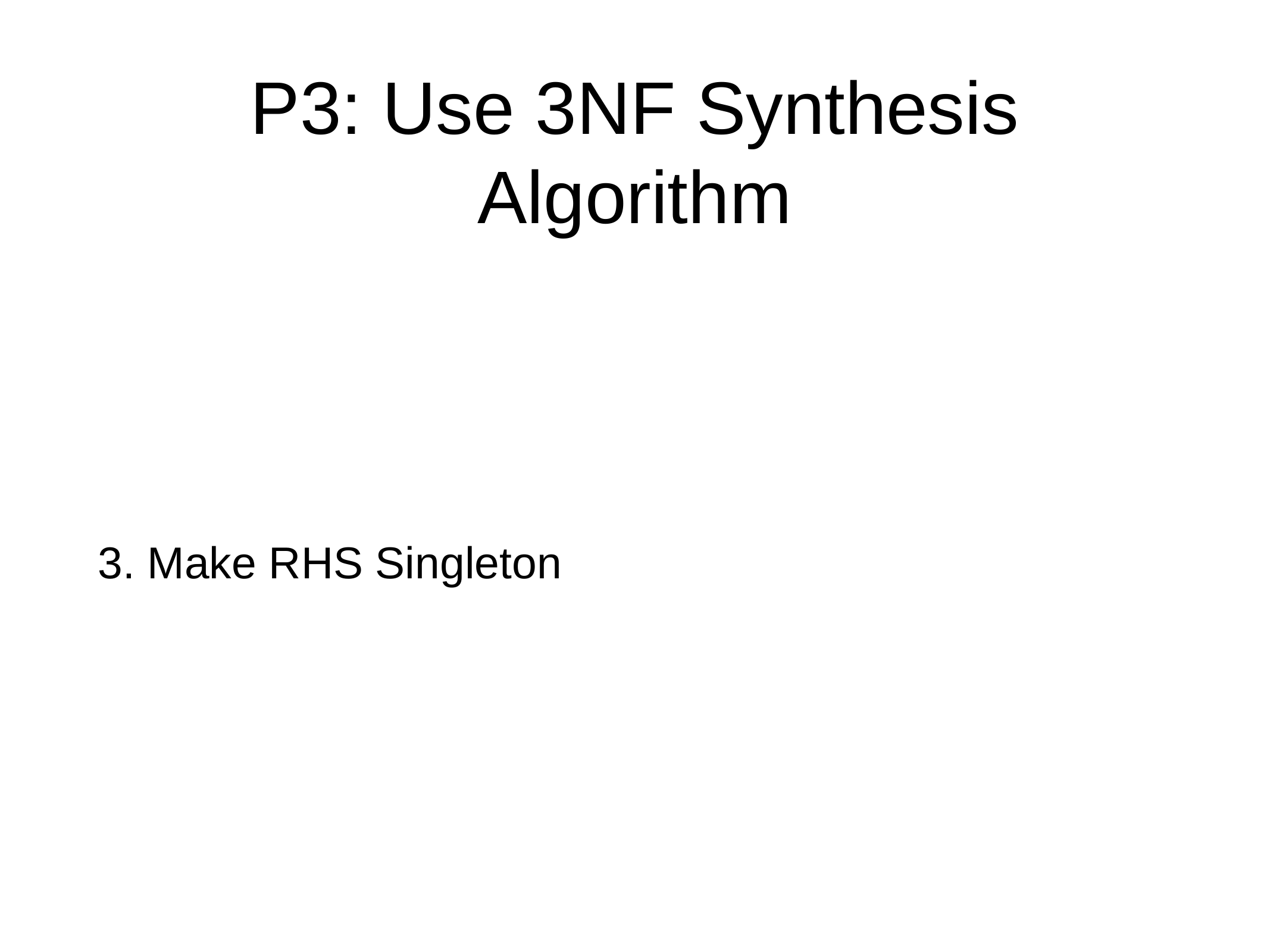

# P3: Use 3NF Synthesis Algorithm
3. Make RHS Singleton